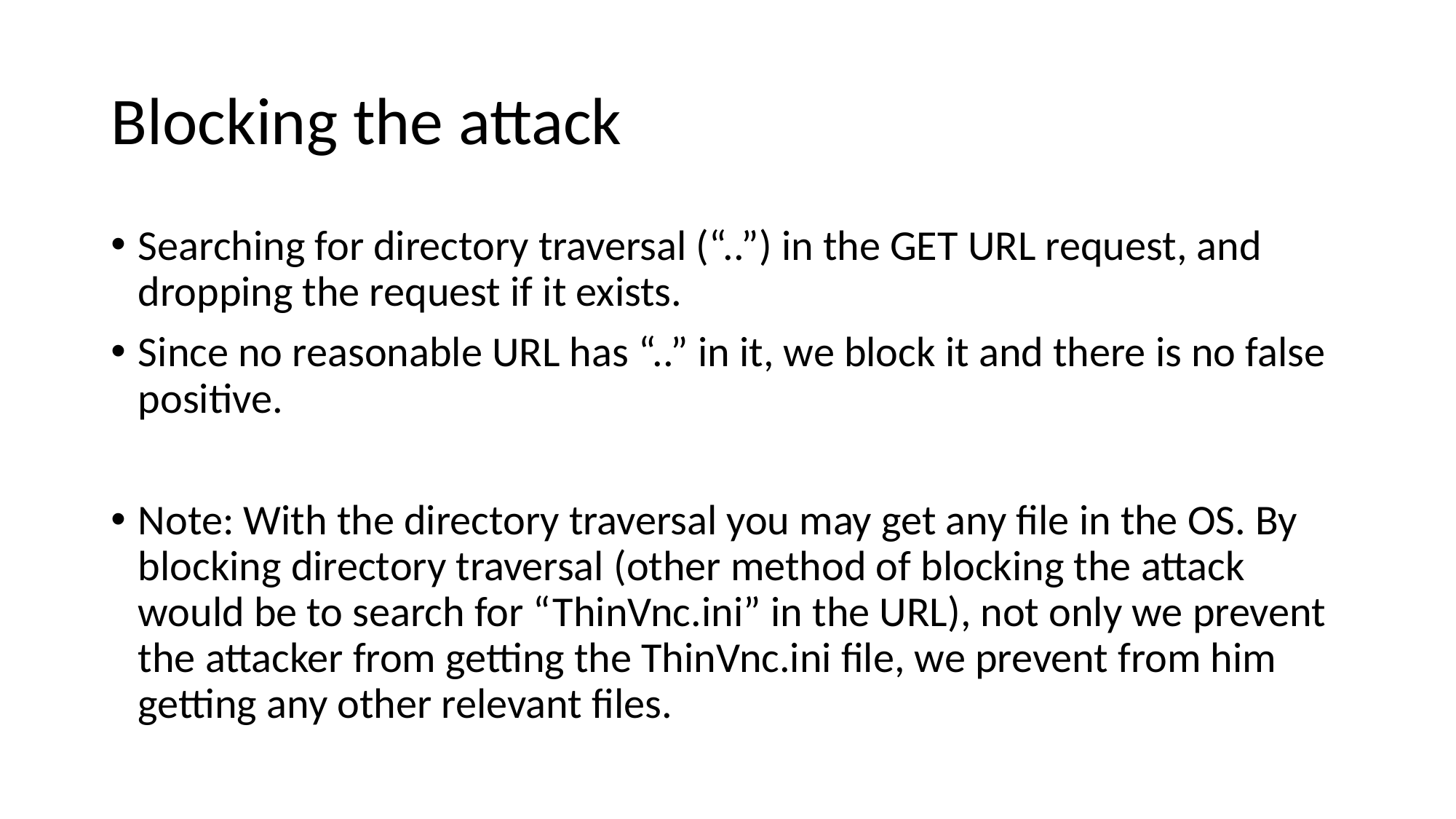

# Blocking the attack
Searching for directory traversal (“..”) in the GET URL request, and dropping the request if it exists.
Since no reasonable URL has “..” in it, we block it and there is no false positive.

Note: With the directory traversal you may get any file in the OS. By blocking directory traversal (other method of blocking the attack would be to search for “ThinVnc.ini” in the URL), not only we prevent the attacker from getting the ThinVnc.ini file, we prevent from him getting any other relevant files.